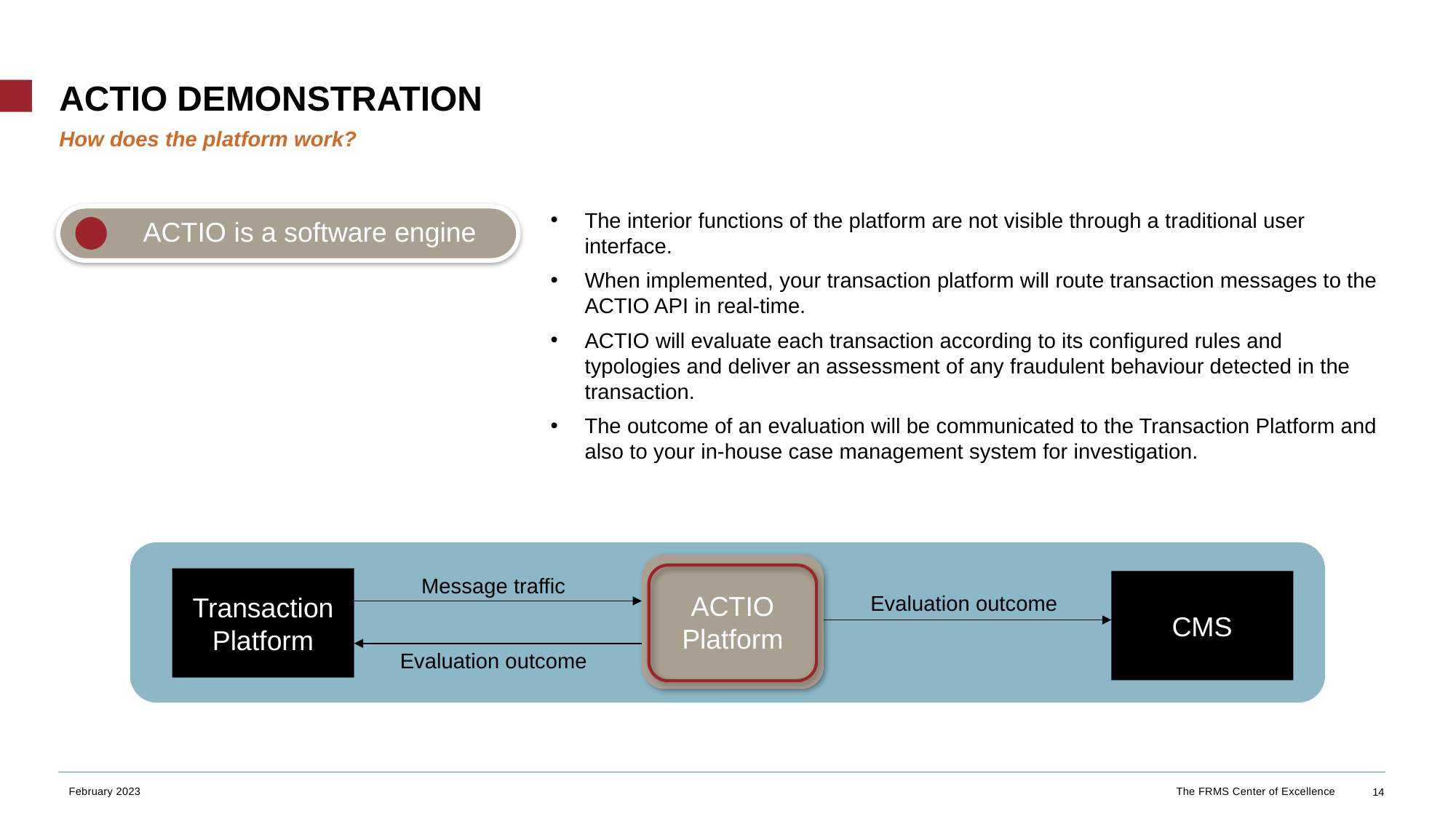

# ACTIO Demonstration
How does the platform work?
ACTIO is a software engine
The interior functions of the platform are not visible through a traditional user interface.
When implemented, your transaction platform will route transaction messages to the ACTIO API in real-time.
ACTIO will evaluate each transaction according to its configured rules and typologies and deliver an assessment of any fraudulent behaviour detected in the transaction.
The outcome of an evaluation will be communicated to the Transaction Platform and also to your in-house case management system for investigation.

ACTIO Platform

Message traffic
Transaction Platform
CMS
Evaluation outcome
Evaluation outcome
February 2023
The FRMS Center of Excellence
14